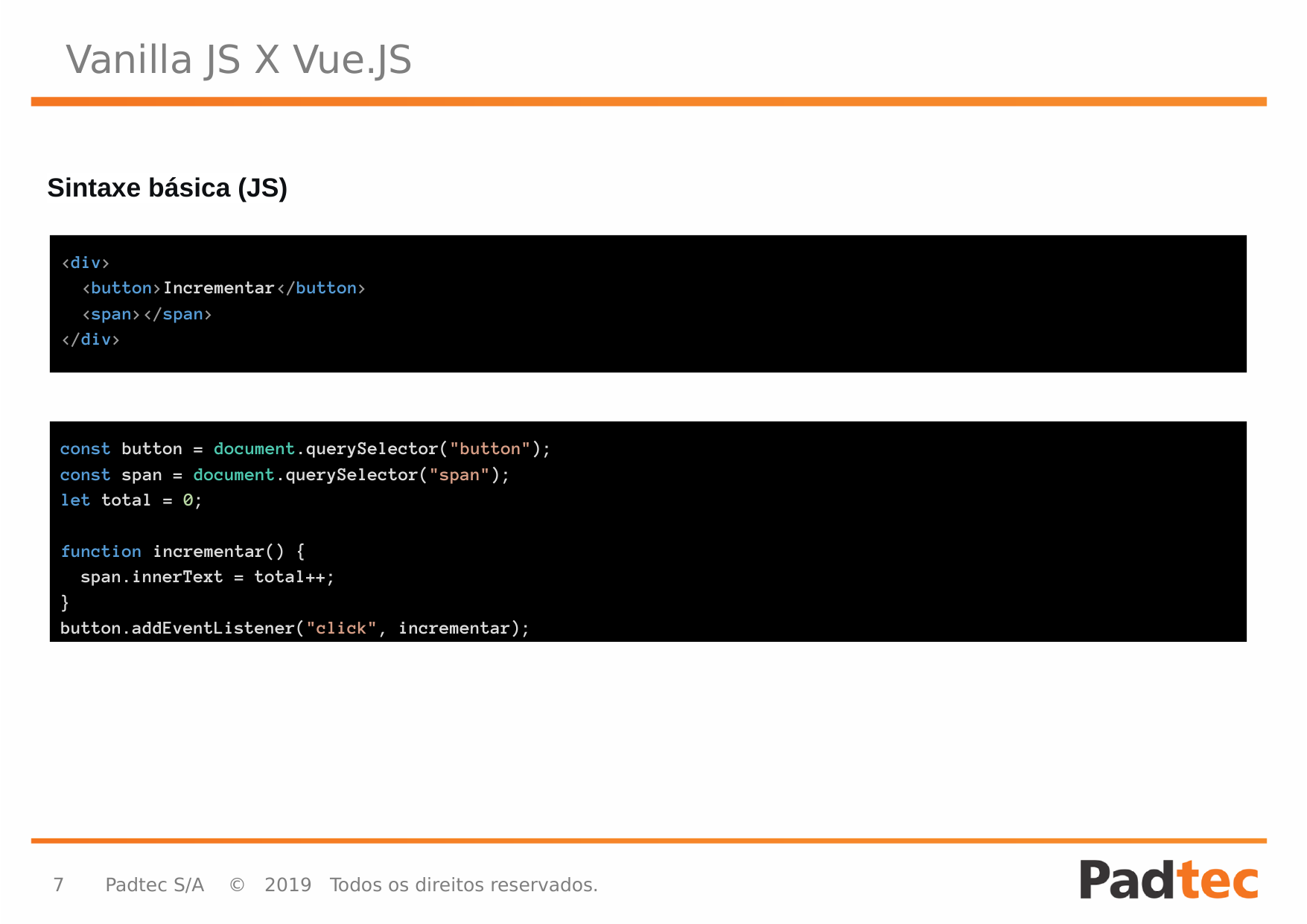

# Vanilla JS X Vue.JS

Sintaxe básica (JS)

<div>
  <button>Incrementar</button>
  <span></span>
</div>
const button = document.querySelector("button");
const span = document.querySelector("span");
let total = 0;
function incrementar() {
  span.innerText = total++;
}
button.addEventListener("click", incrementar);